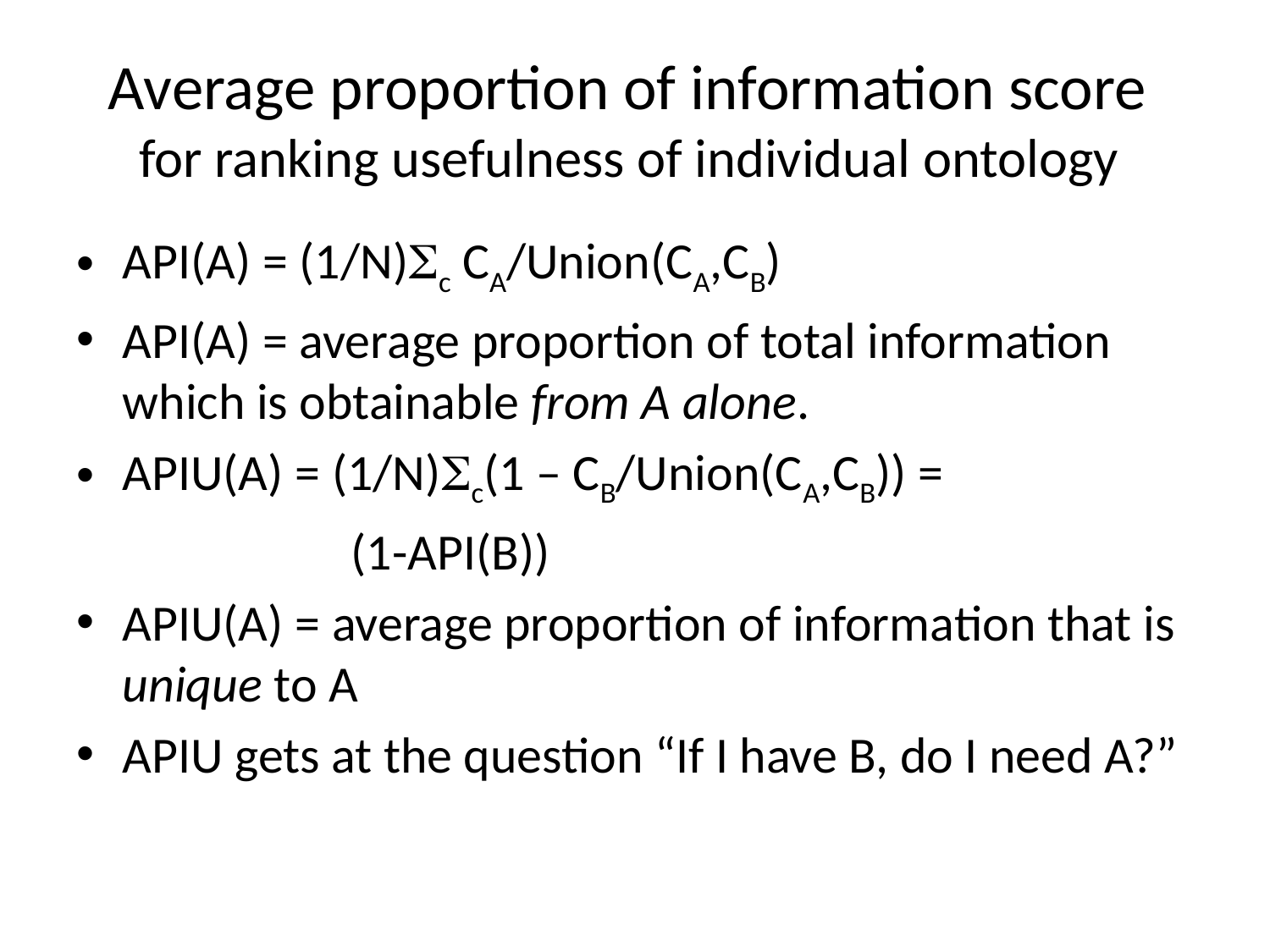

# Average proportion of information score for ranking usefulness of individual ontology
API(A) = (1/N)Σc CA/Union(CA,CB)
API(A) = average proportion of total information which is obtainable from A alone.
APIU(A) = (1/N)Σc(1 – CB/Union(CA,CB)) =
			(1-API(B))
APIU(A) = average proportion of information that is unique to A
APIU gets at the question “If I have B, do I need A?”